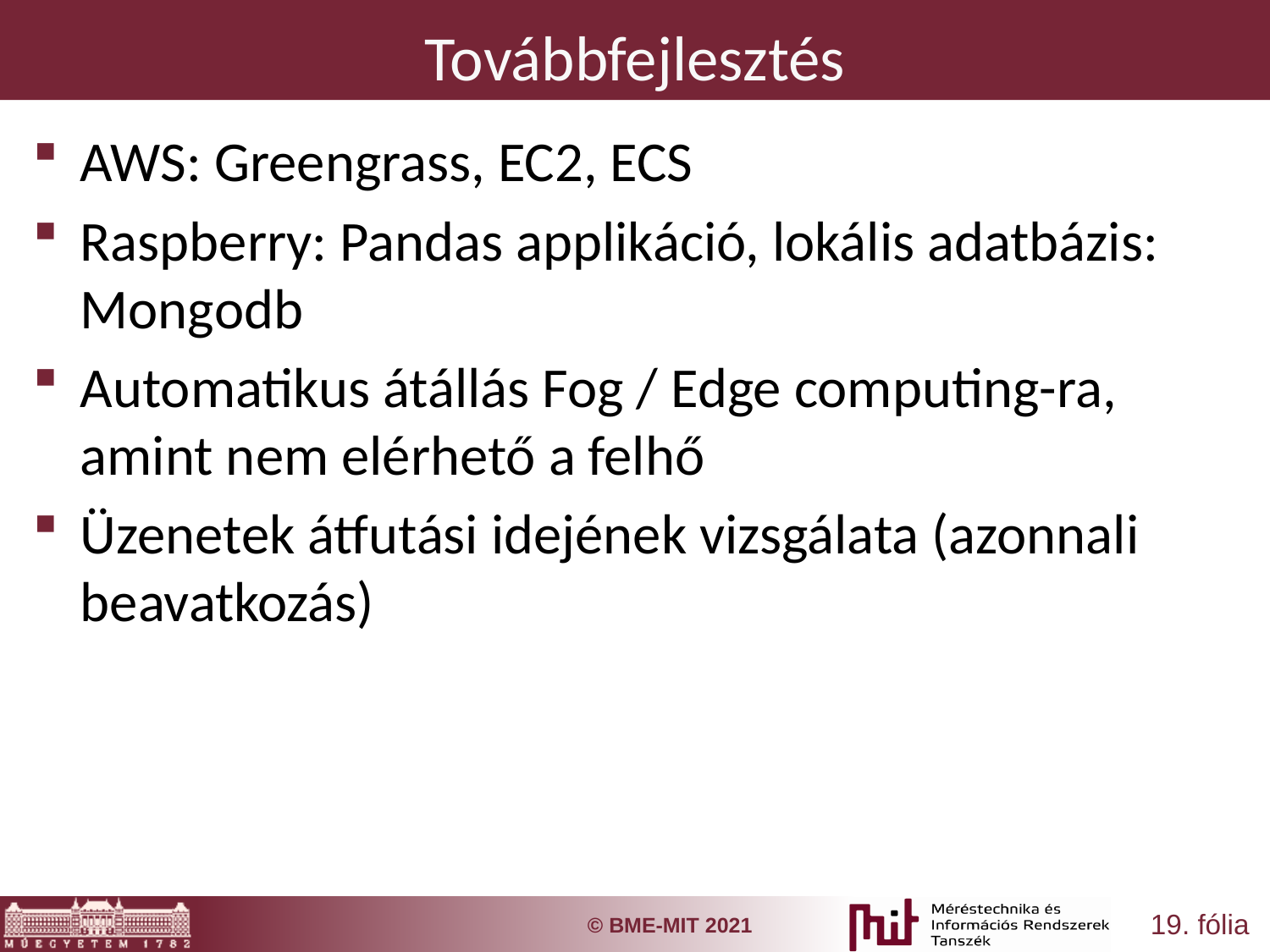

# Továbbfejlesztés
AWS: Greengrass, EC2, ECS
Raspberry: Pandas applikáció, lokális adatbázis: Mongodb
Automatikus átállás Fog / Edge computing-ra, amint nem elérhető a felhő
Üzenetek átfutási idejének vizsgálata (azonnali beavatkozás)